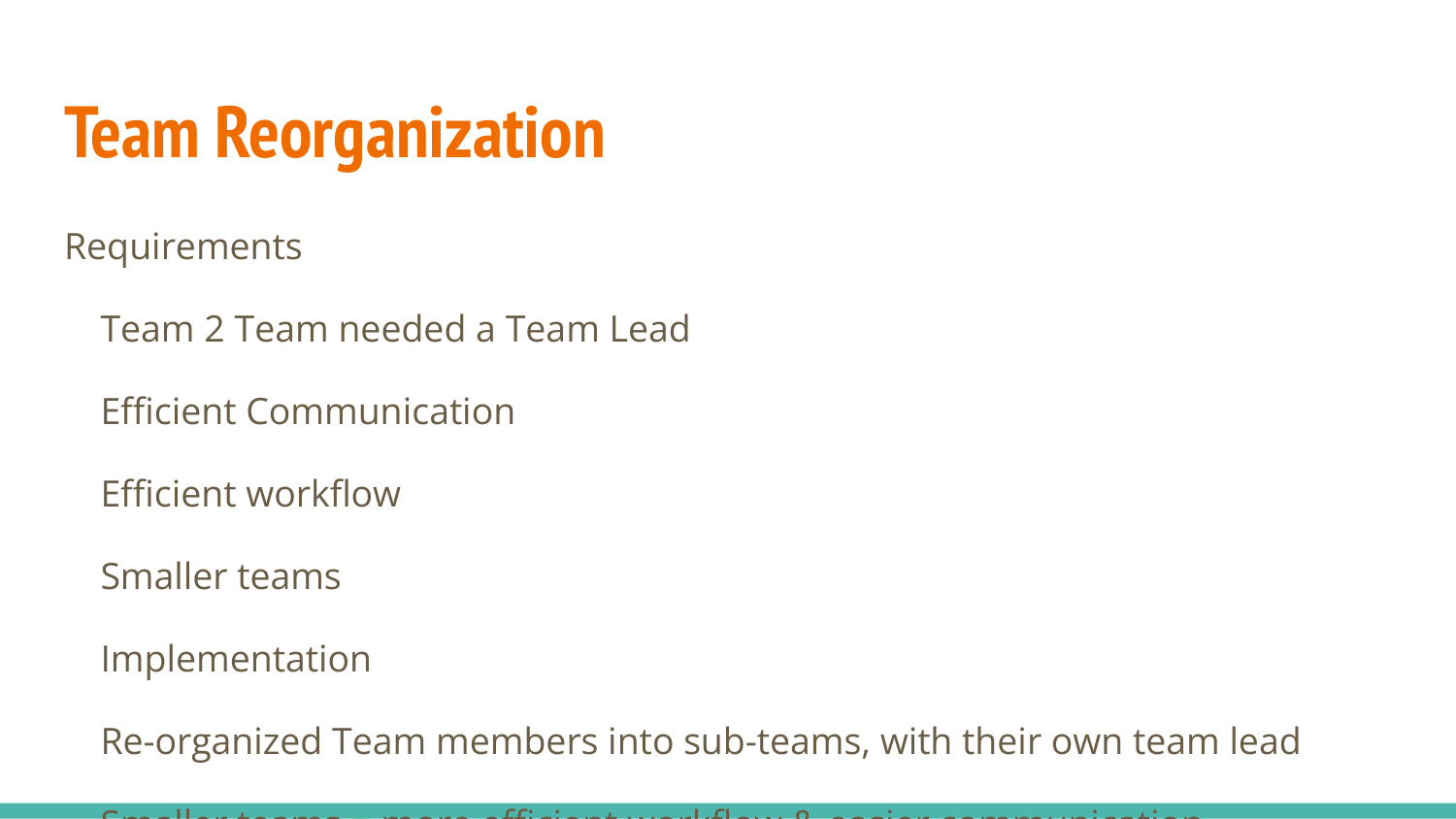

# Team Reorganization
Requirements
Team 2 Team needed a Team Lead
Efficient Communication
Efficient workflow
Smaller teams
Implementation
Re-organized Team members into sub-teams, with their own team lead
Smaller teams = more efficient workflow & easier communication
Sub Team Leads have stepped up and set an example :)